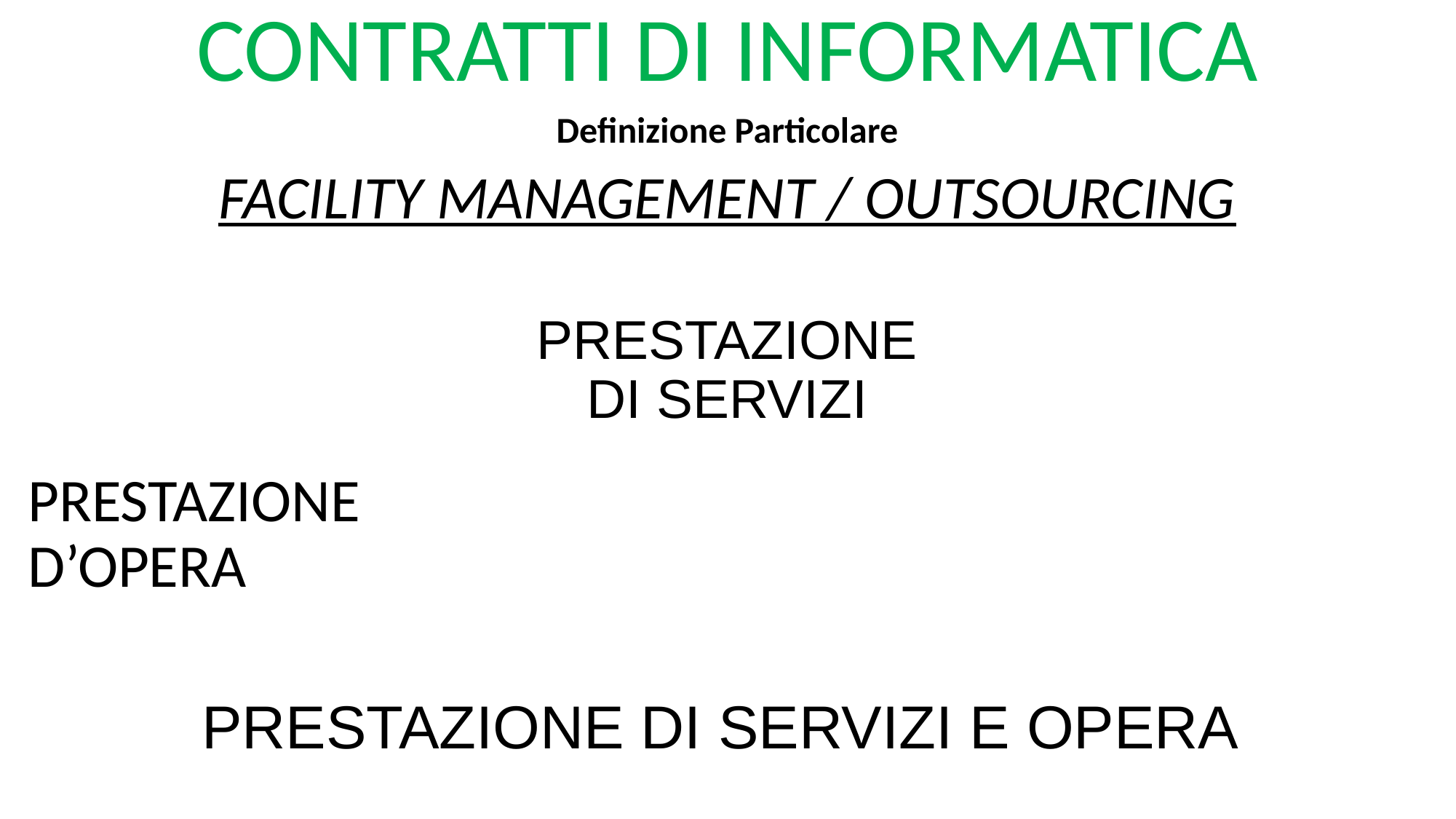

# CONTRATTI DI INFORMATICA
Definizione Particolare
FACILITY MANAGEMENT / OUTSOURCING

PRESTAZIONE
DI SERVIZI

PRESTAZIONE
D’OPERA

PRESTAZIONE DI SERVIZI E OPERA